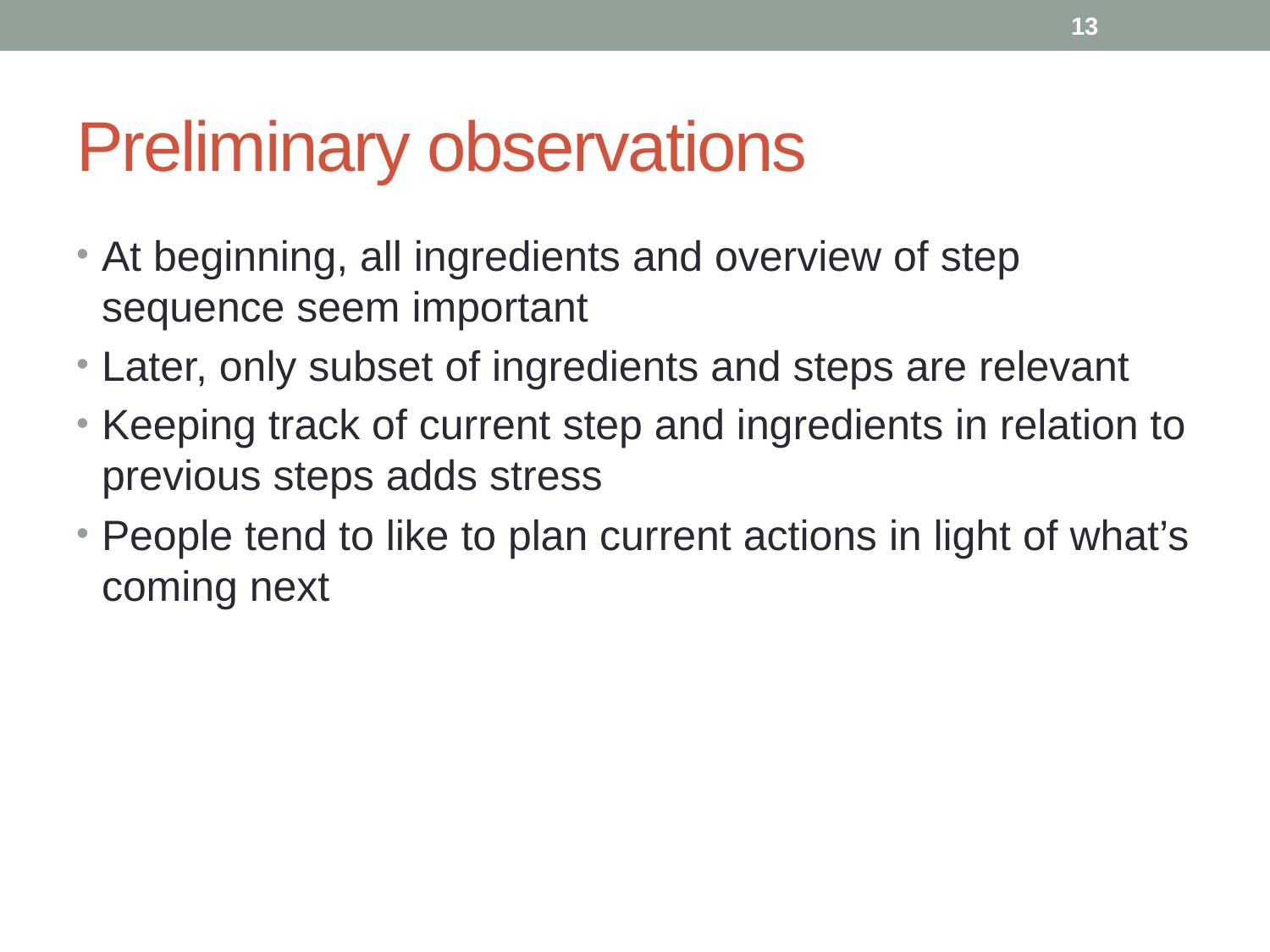

13
# Preliminary observations
At beginning, all ingredients and overview of step sequence seem important
Later, only subset of ingredients and steps are relevant
Keeping track of current step and ingredients in relation to previous steps adds stress
People tend to like to plan current actions in light of what’s coming next